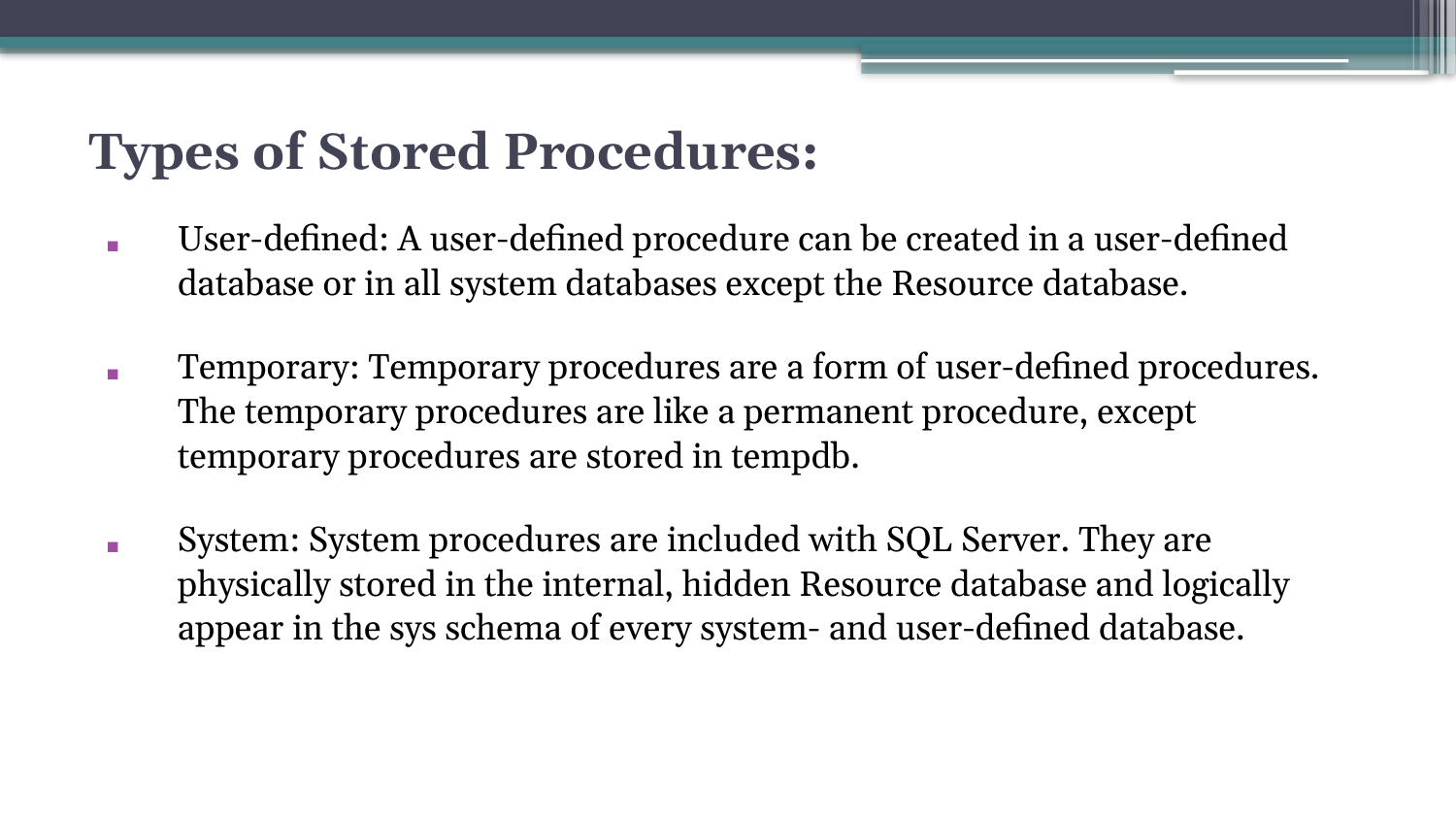

Types of Stored Procedures:
User-defined: A user-defined procedure can be created in a user-defined database or in all system databases except the Resource database.

Temporary: Temporary procedures are a form of user-defined procedures. The temporary procedures are like a permanent procedure, except temporary procedures are stored in tempdb.

System: System procedures are included with SQL Server. They are physically stored in the internal, hidden Resource database and logically appear in the sys schema of every system- and user-defined database.